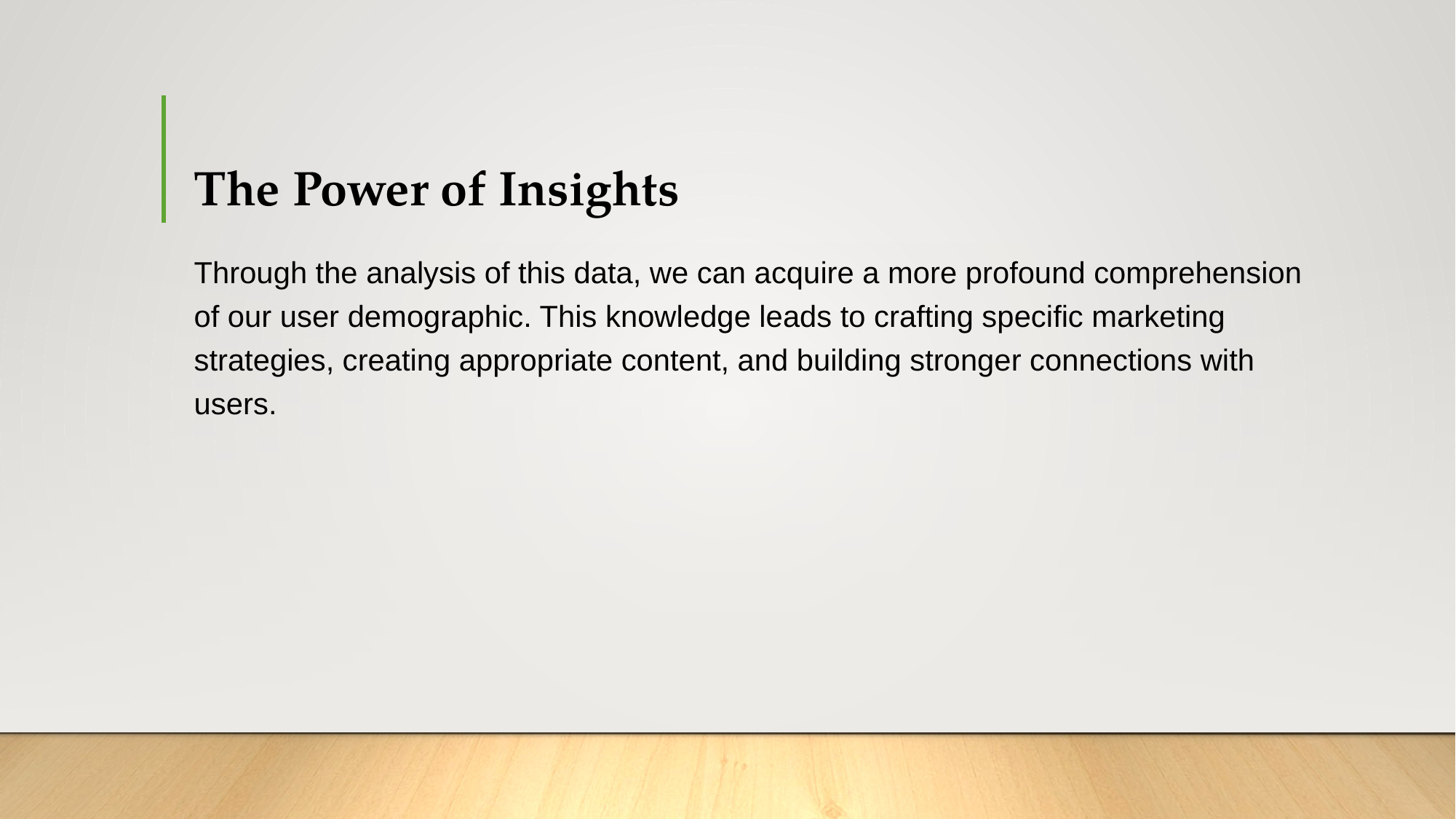

# The Power of Insights
Through the analysis of this data, we can acquire a more profound comprehension of our user demographic. This knowledge leads to crafting specific marketing strategies, creating appropriate content, and building stronger connections with users.